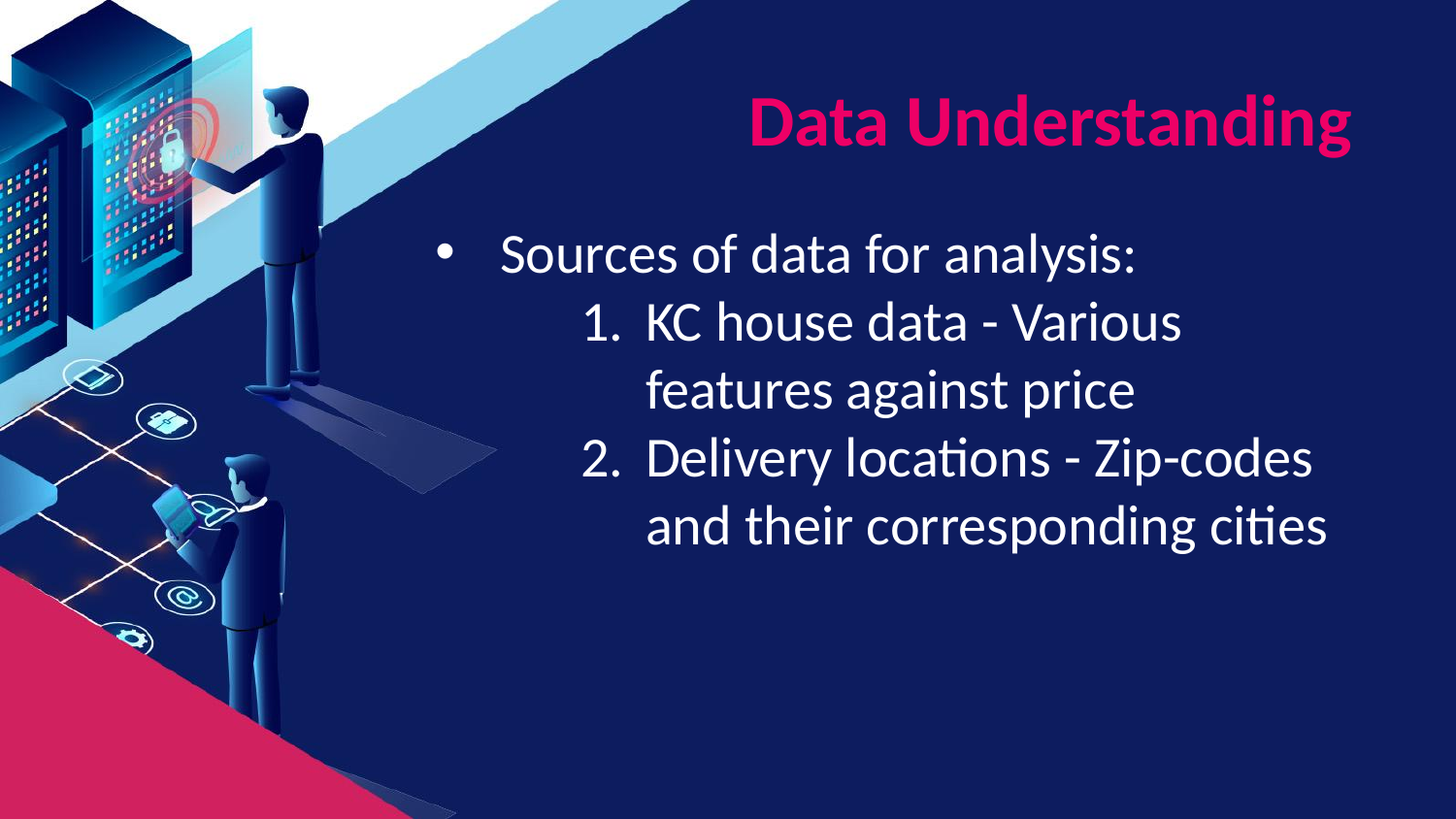

# Data Understanding
Sources of data for analysis:
KC house data - Various features against price
Delivery locations - Zip-codes and their corresponding cities